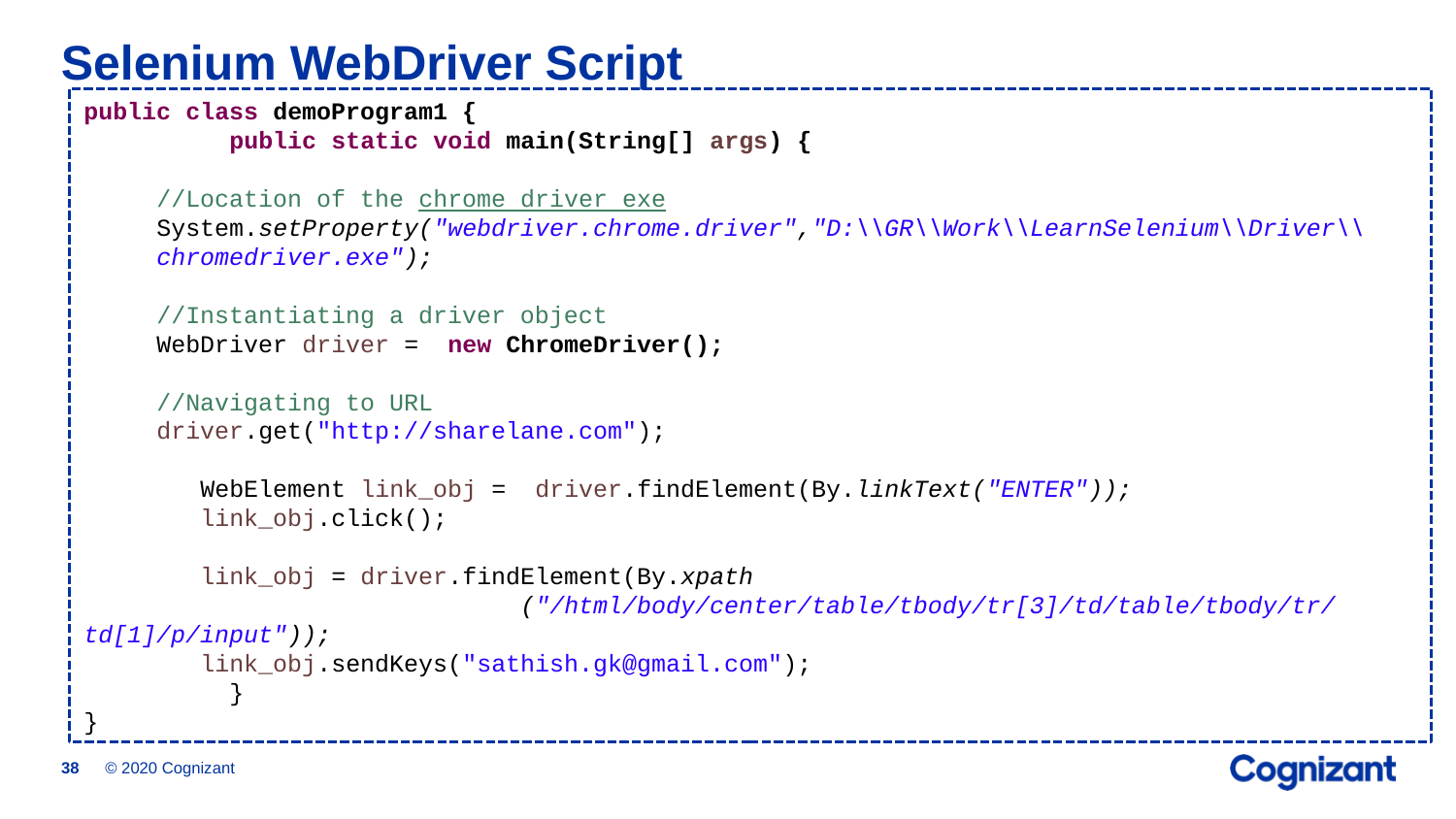

# Selenium WebDriver Script
public class demoProgram1 {
	public static void main(String[] args) {

//Location of the chrome driver exe
System.setProperty("webdriver.chrome.driver","D:\\GR\\Work\\LearnSelenium\\Driver\\chromedriver.exe");

//Instantiating a driver object
WebDriver driver =  new ChromeDriver();

//Navigating to URL
driver.get("http://sharelane.com");

        WebElement link_obj =  driver.findElement(By.linkText("ENTER"));
        link_obj.click();

        link_obj = driver.findElement(By.xpath
			("/html/body/center/table/tbody/tr[3]/td/table/tbody/tr/td[1]/p/input"));
        link_obj.sendKeys("sathish.gk@gmail.com");
	}
}
© 2020 Cognizant
38